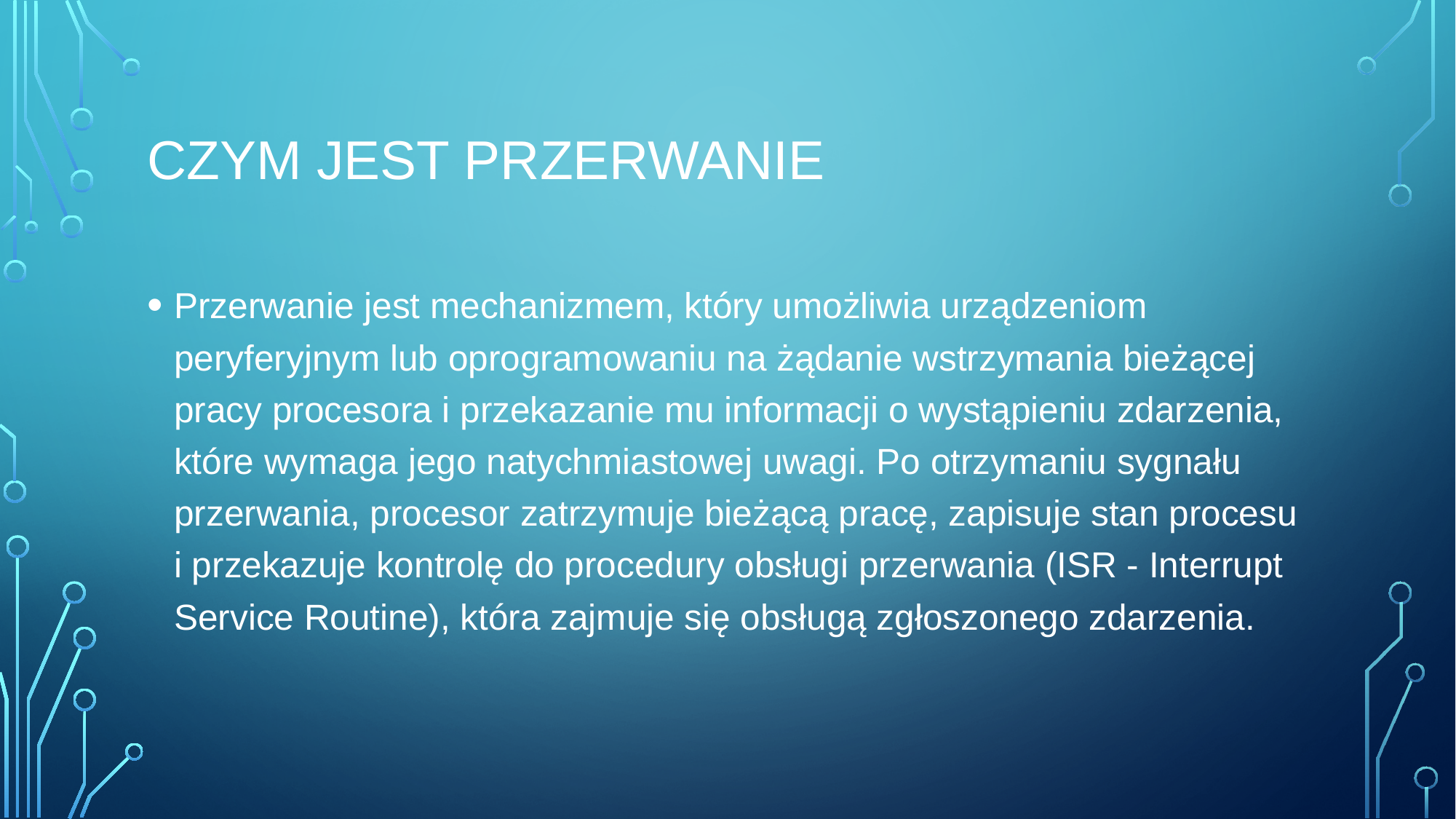

# Czym jest przerwanie
Przerwanie jest mechanizmem, który umożliwia urządzeniom peryferyjnym lub oprogramowaniu na żądanie wstrzymania bieżącej pracy procesora i przekazanie mu informacji o wystąpieniu zdarzenia, które wymaga jego natychmiastowej uwagi. Po otrzymaniu sygnału przerwania, procesor zatrzymuje bieżącą pracę, zapisuje stan procesu i przekazuje kontrolę do procedury obsługi przerwania (ISR - Interrupt Service Routine), która zajmuje się obsługą zgłoszonego zdarzenia.